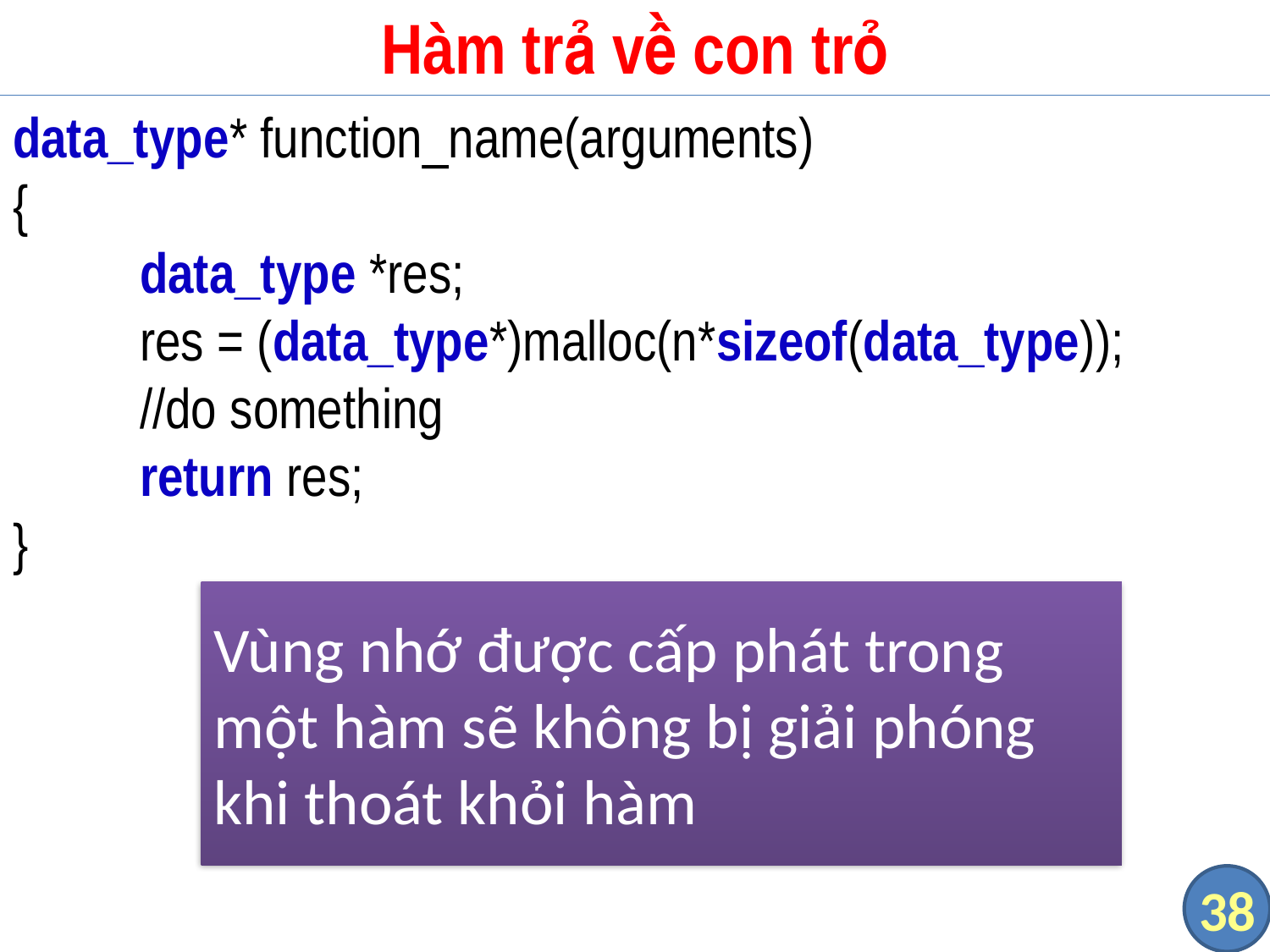

# Hàm trả về con trỏ
data_type* function_name(arguments)
{
	data_type *res;
	res = (data_type*)malloc(n*sizeof(data_type));
	//do something
	return res;
}
Vùng nhớ được cấp phát trong một hàm sẽ không bị giải phóng khi thoát khỏi hàm
38